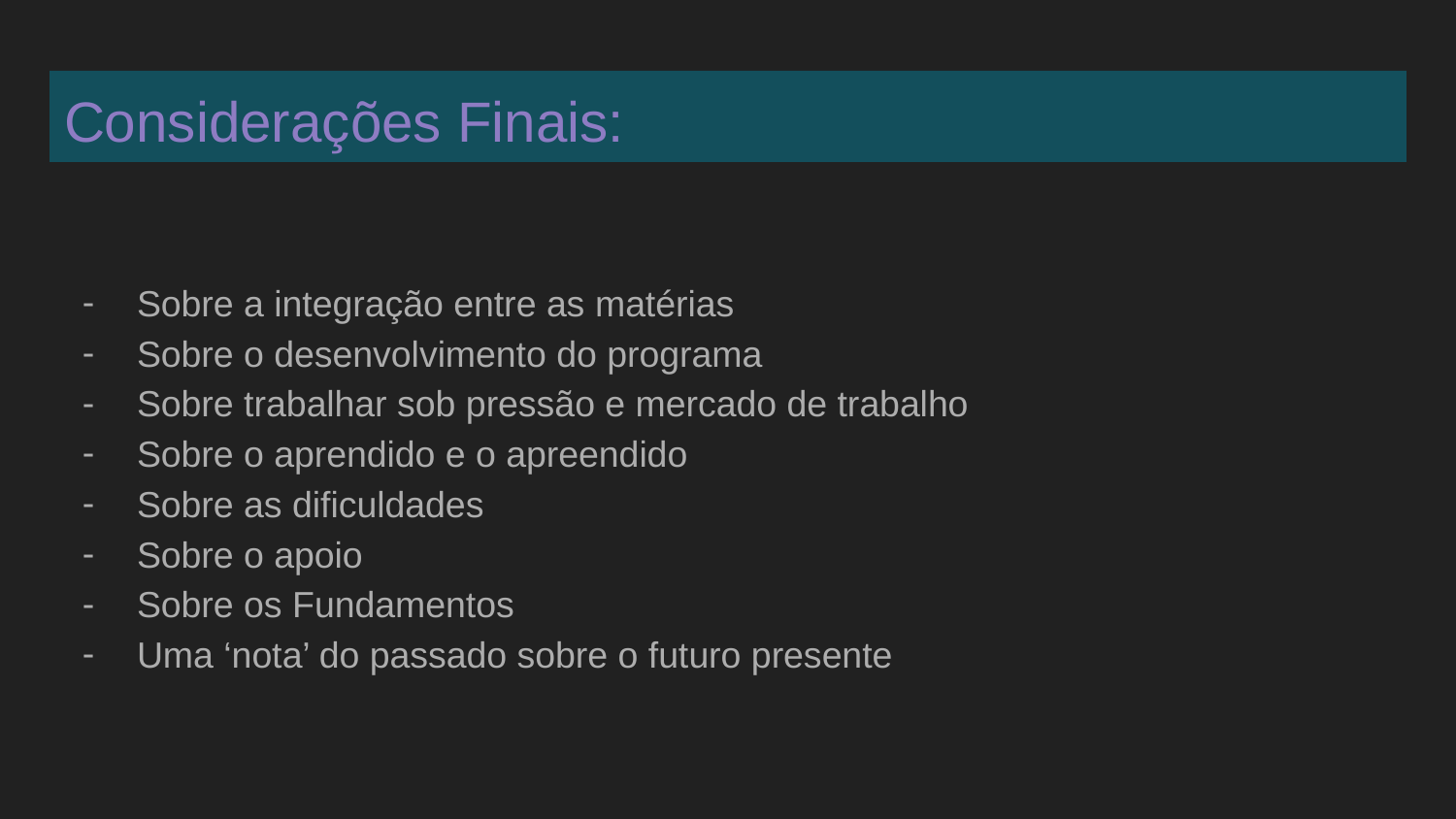

# Considerações Finais:

Sobre a integração entre as matérias
Sobre o desenvolvimento do programa
Sobre trabalhar sob pressão e mercado de trabalho
Sobre o aprendido e o apreendido
Sobre as dificuldades
Sobre o apoio
Sobre os Fundamentos
Uma ‘nota’ do passado sobre o futuro presente